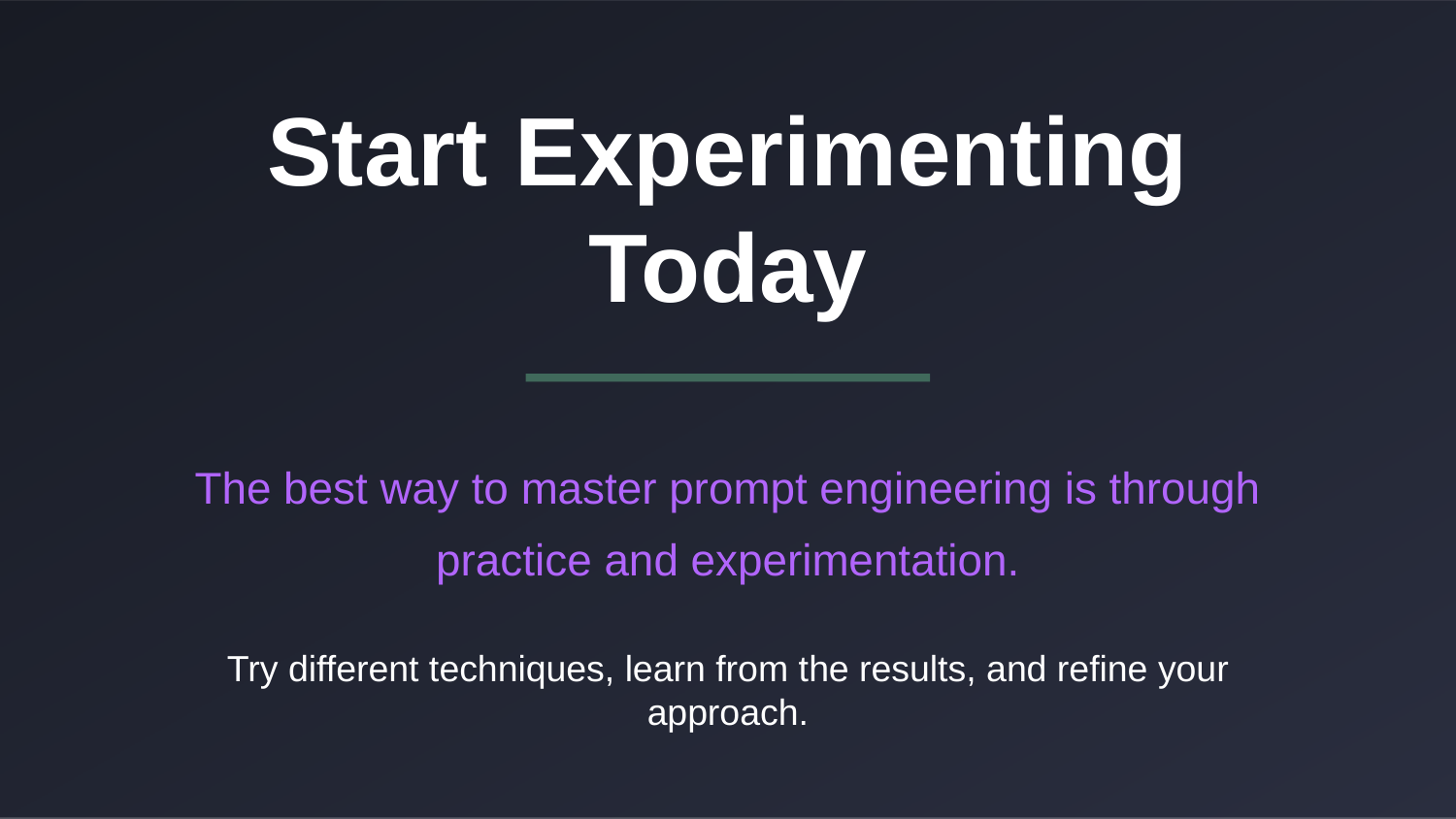

Start Experimenting Today

The best way to master prompt engineering is through practice and experimentation.
Try different techniques, learn from the results, and refine your approach.